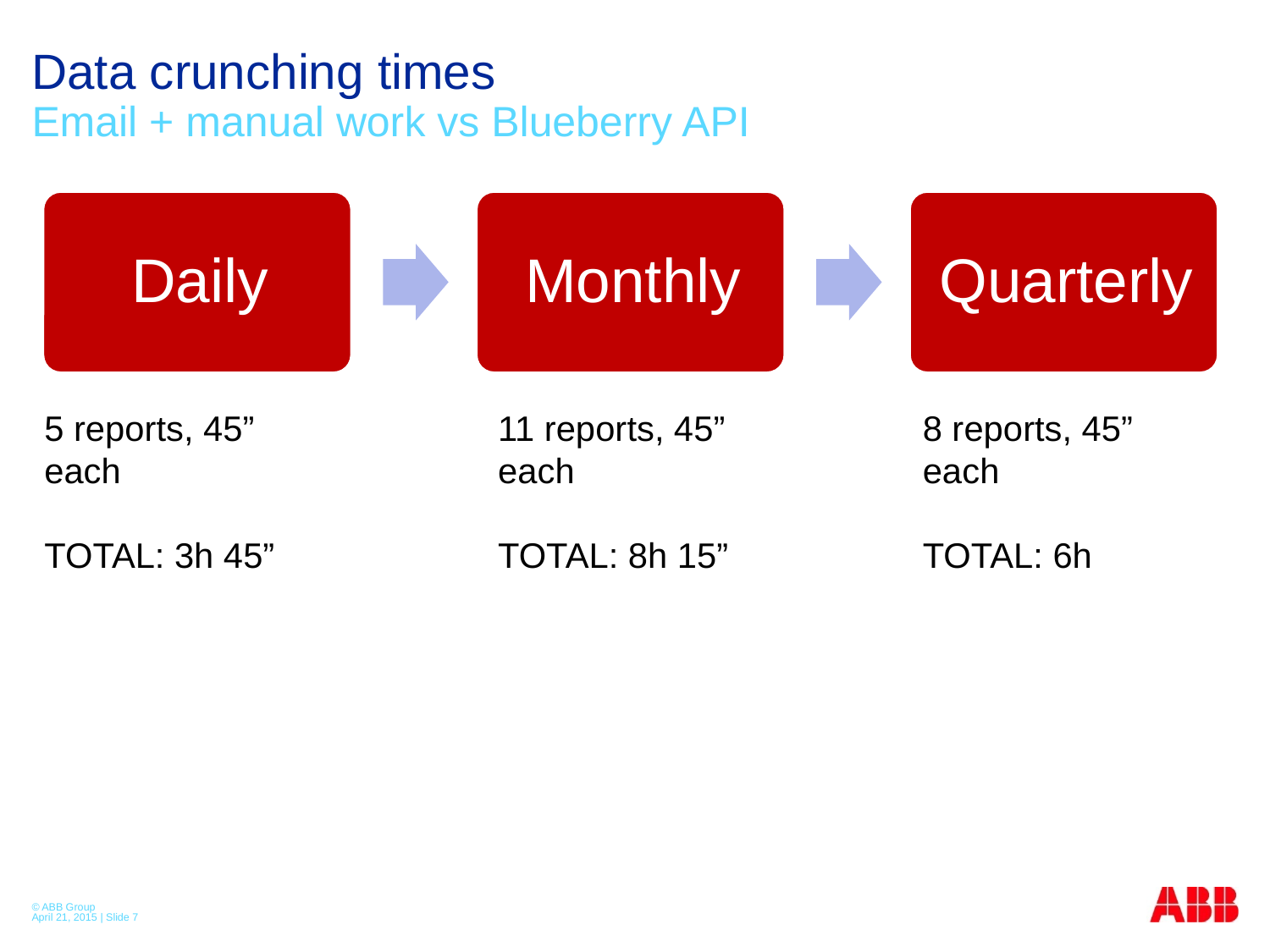

# Data crunching times Email + manual work vs Blueberry API
Daily

Monthly

Quarterly
5 reports, 45” each

TOTAL: 3h 45”

11 reports, 45” each

TOTAL: 8h 15”

8 reports, 45” each

TOTAL: 6h

© ABB Group
April 21, 2015 | Slide 7